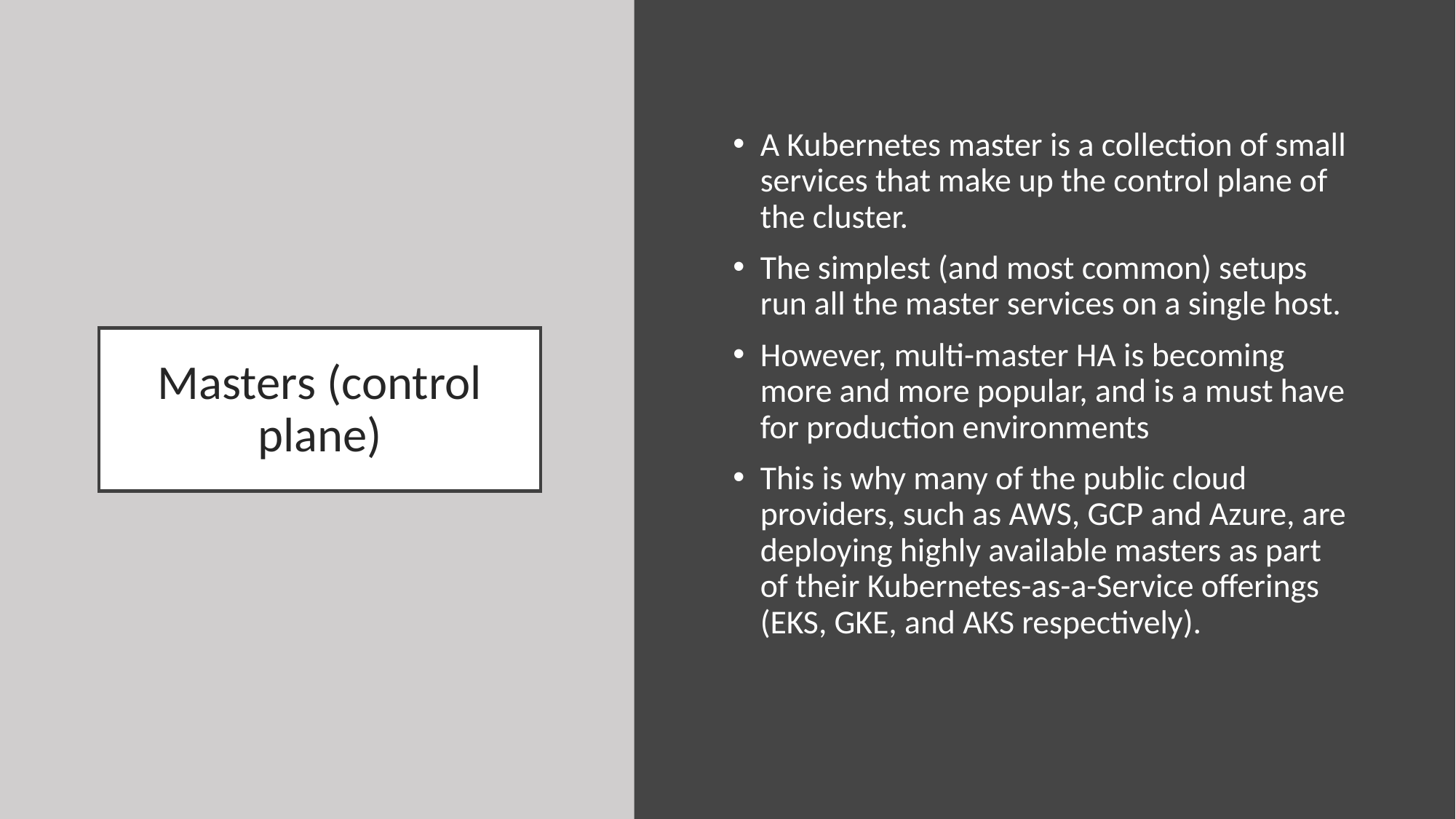

A Kubernetes master is a collection of small services that make up the control plane of the cluster.
The simplest (and most common) setups run all the master services on a single host.
However, multi-master HA is becoming more and more popular, and is a must have for production environments
This is why many of the public cloud providers, such as AWS, GCP and Azure, are deploying highly available masters as part of their Kubernetes-as-a-Service offerings (EKS, GKE, and AKS respectively).

# Masters (control plane)